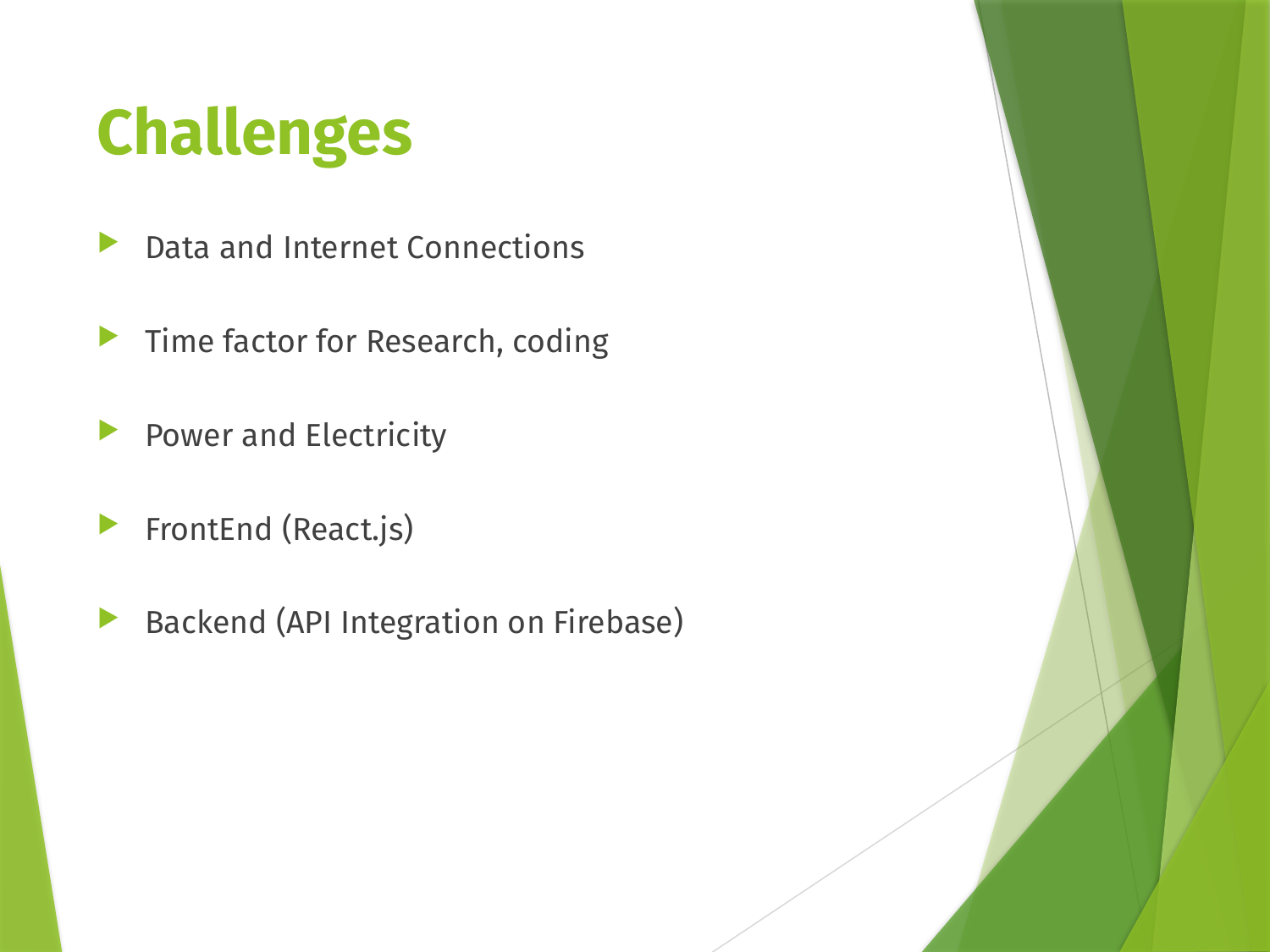

# Challenges
Data and Internet Connections
Time factor for Research, coding
Power and Electricity
FrontEnd (React.js)
Backend (API Integration on Firebase)